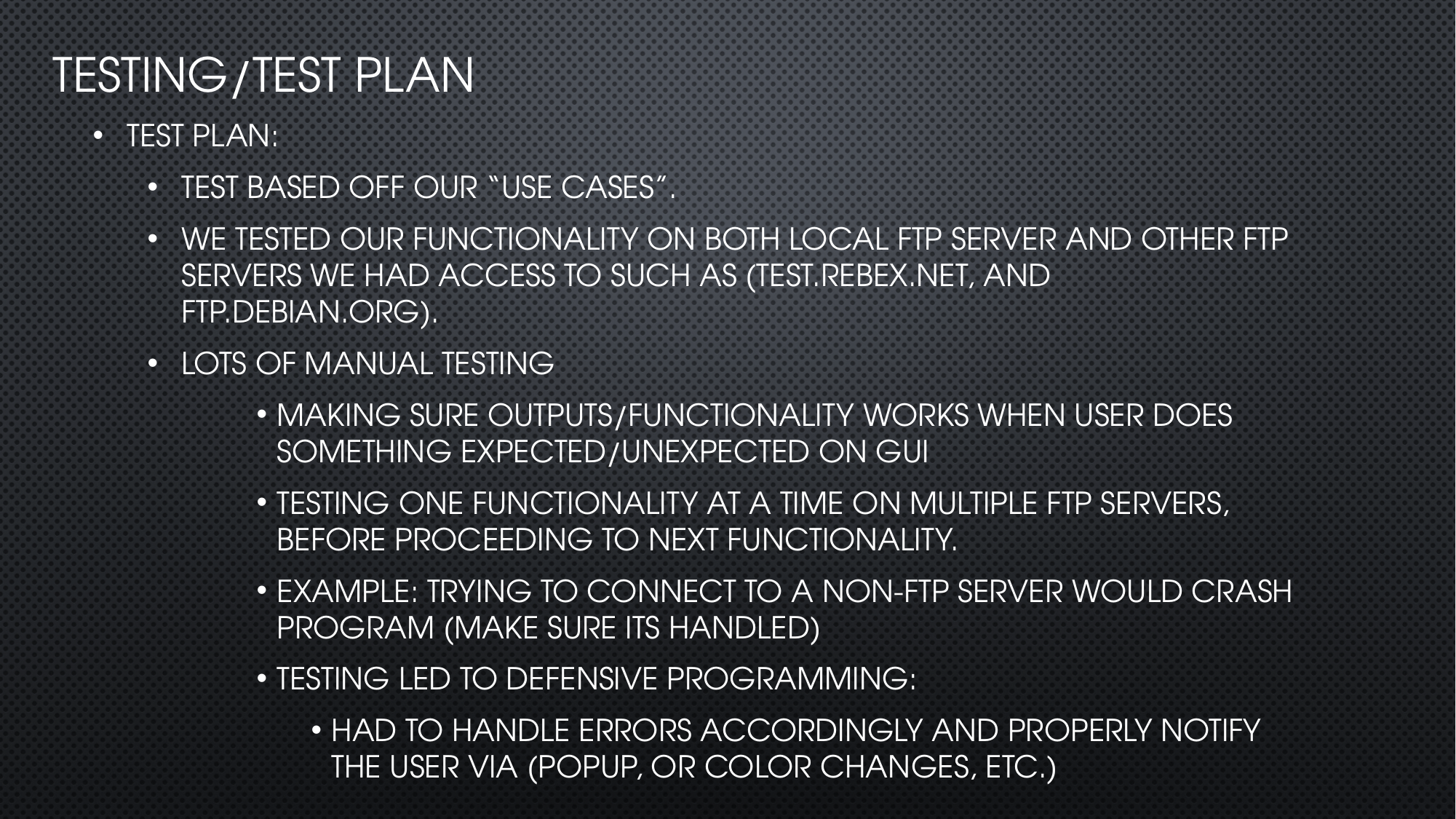

# Testing/test plan
Test plan:
Test based off our “use cases”.
We tested our functionality on both local ftp server and other ftp servers we had access to such as (test.rebex.net, and ftp.debian.org).
Lots of manual testing
Making sure outputs/functionality works when user does something expected/unexpected on gui
Testing one functionality at a time on multiple ftp servers, before proceeding to next functionality.
Example: Trying to connect to a non-ftp server would crash program (make sure its handled)
Testing led to defensive programming:
Had to handle errors accordingly and properly notify the user via (popup, or color changes, etc.)